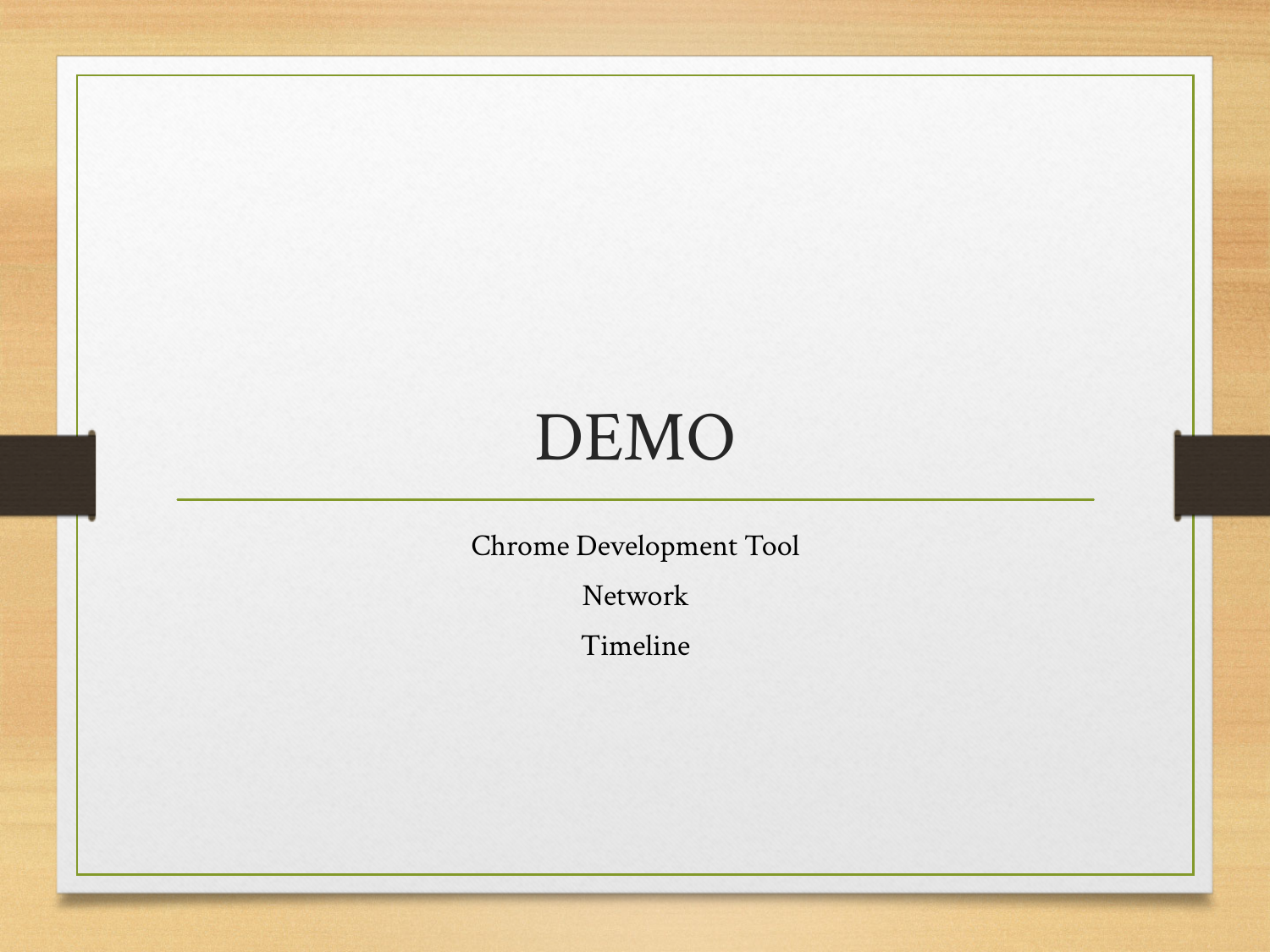

# DEMO
Chrome Development Tool
Network
Timeline